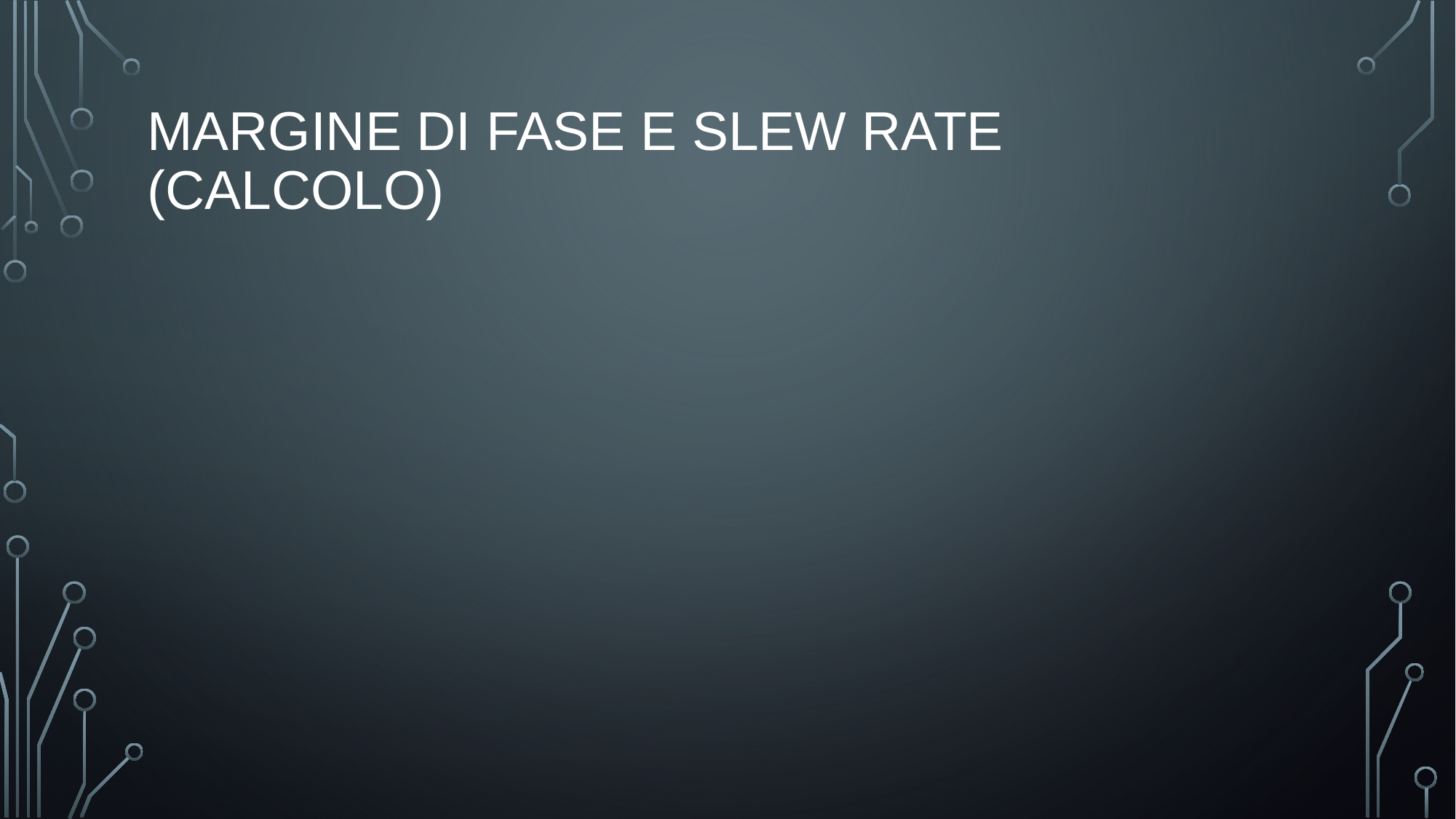

# Margine di fase e slew rate (calcolo)